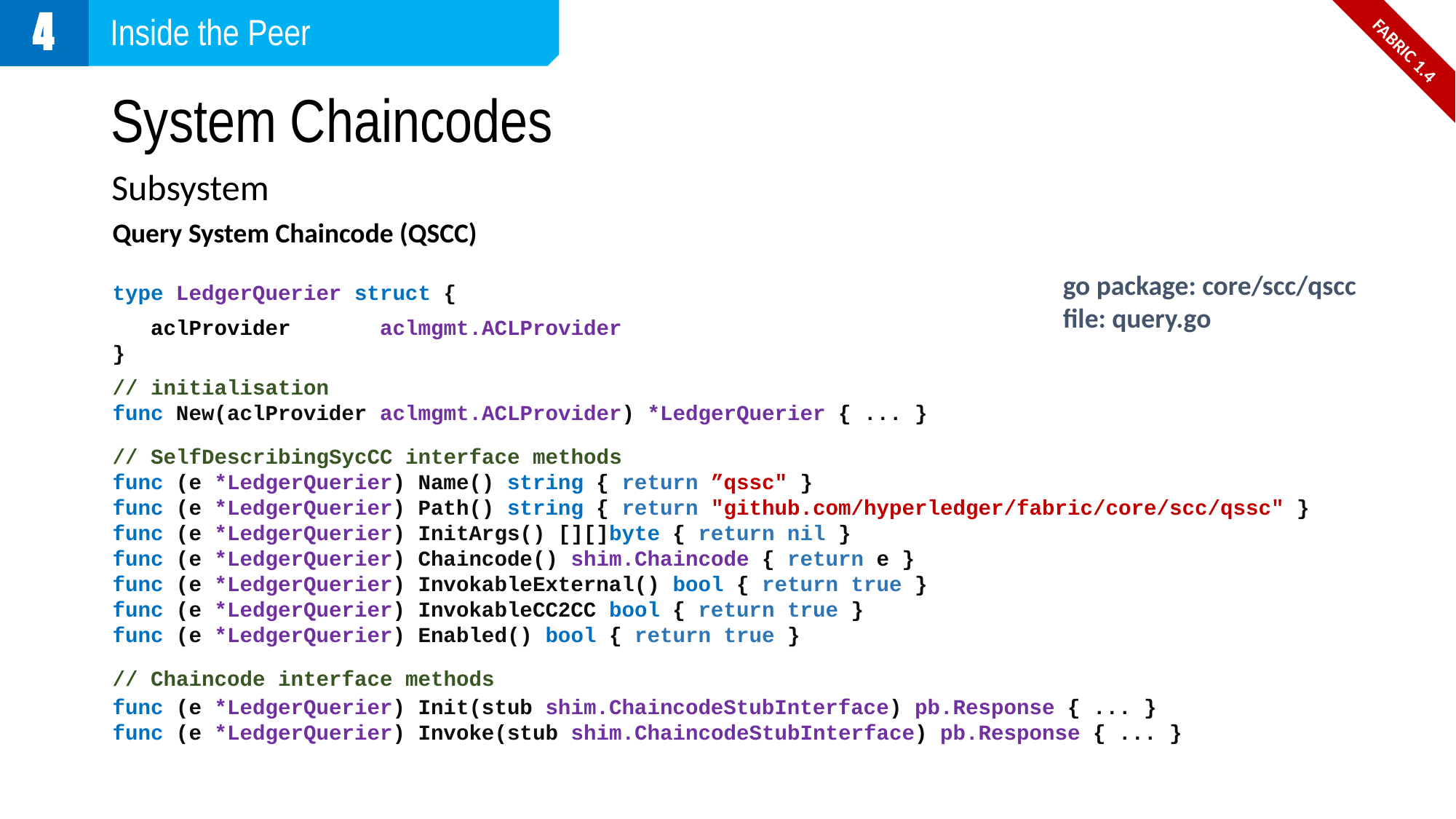

4
Inside the Peer
FABRIC 1.4
# System Chaincodes
Subsystem
Query System Chaincode (QSCC)
go package: core/scc/qscc
file: query.go
type LedgerQuerier struct {
   aclProvider       aclmgmt.ACLProvider
}
// initialisation
func New(aclProvider aclmgmt.ACLProvider) *LedgerQuerier { ... }
// SelfDescribingSycCC interface methods
func (e *LedgerQuerier) Name() string { return ”qssc" }
func (e *LedgerQuerier) Path() string { return "github.com/hyperledger/fabric/core/scc/qssc" }
func (e *LedgerQuerier) InitArgs() [][]byte { return nil }
func (e *LedgerQuerier) Chaincode() shim.Chaincode { return e }
func (e *LedgerQuerier) InvokableExternal() bool { return true }
func (e *LedgerQuerier) InvokableCC2CC bool { return true }
func (e *LedgerQuerier) Enabled() bool { return true }
// Chaincode interface methods
func (e *LedgerQuerier) Init(stub shim.ChaincodeStubInterface) pb.Response { ... }
func (e *LedgerQuerier) Invoke(stub shim.ChaincodeStubInterface) pb.Response { ... }